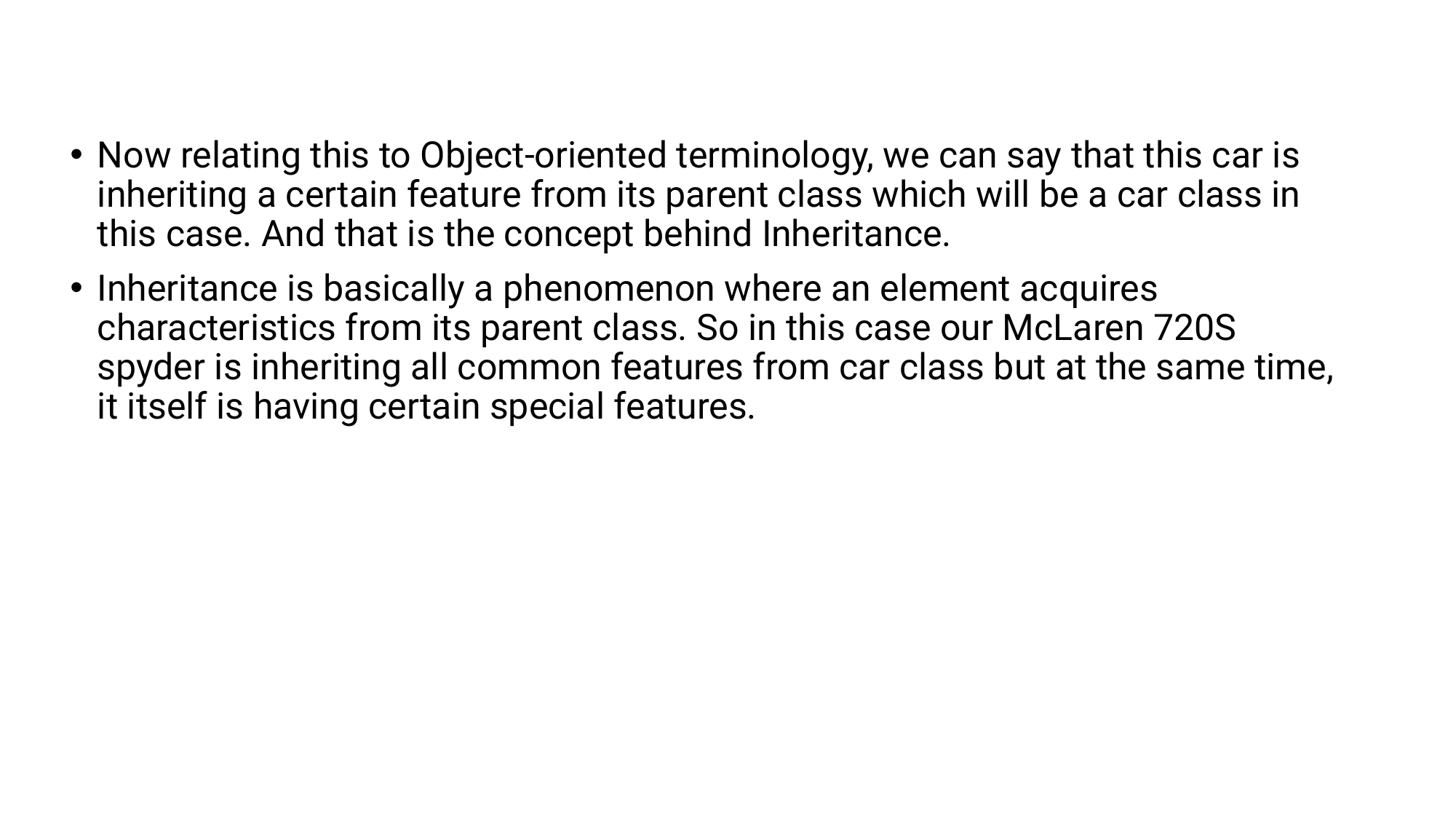

Now relating this to Object-oriented terminology, we can say that this car is inheriting a certain feature from its parent class which will be a car class in this case. And that is the concept behind Inheritance.
Inheritance is basically a phenomenon where an element acquires characteristics from its parent class. So in this case our McLaren 720S spyder is inheriting all common features from car class but at the same time, it itself is having certain special features.